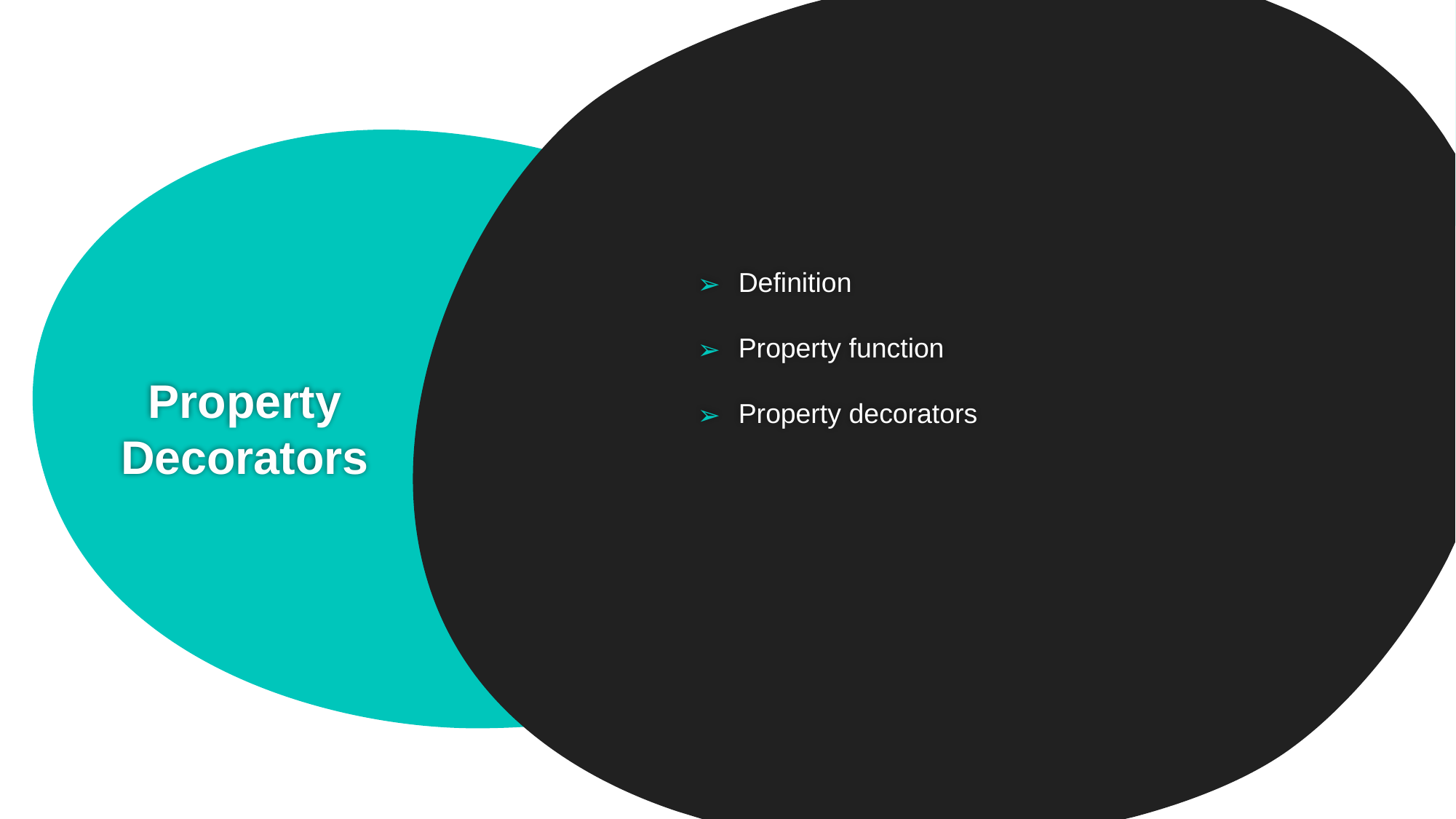

Definition
Property function
Property decorators

# Property Decorators